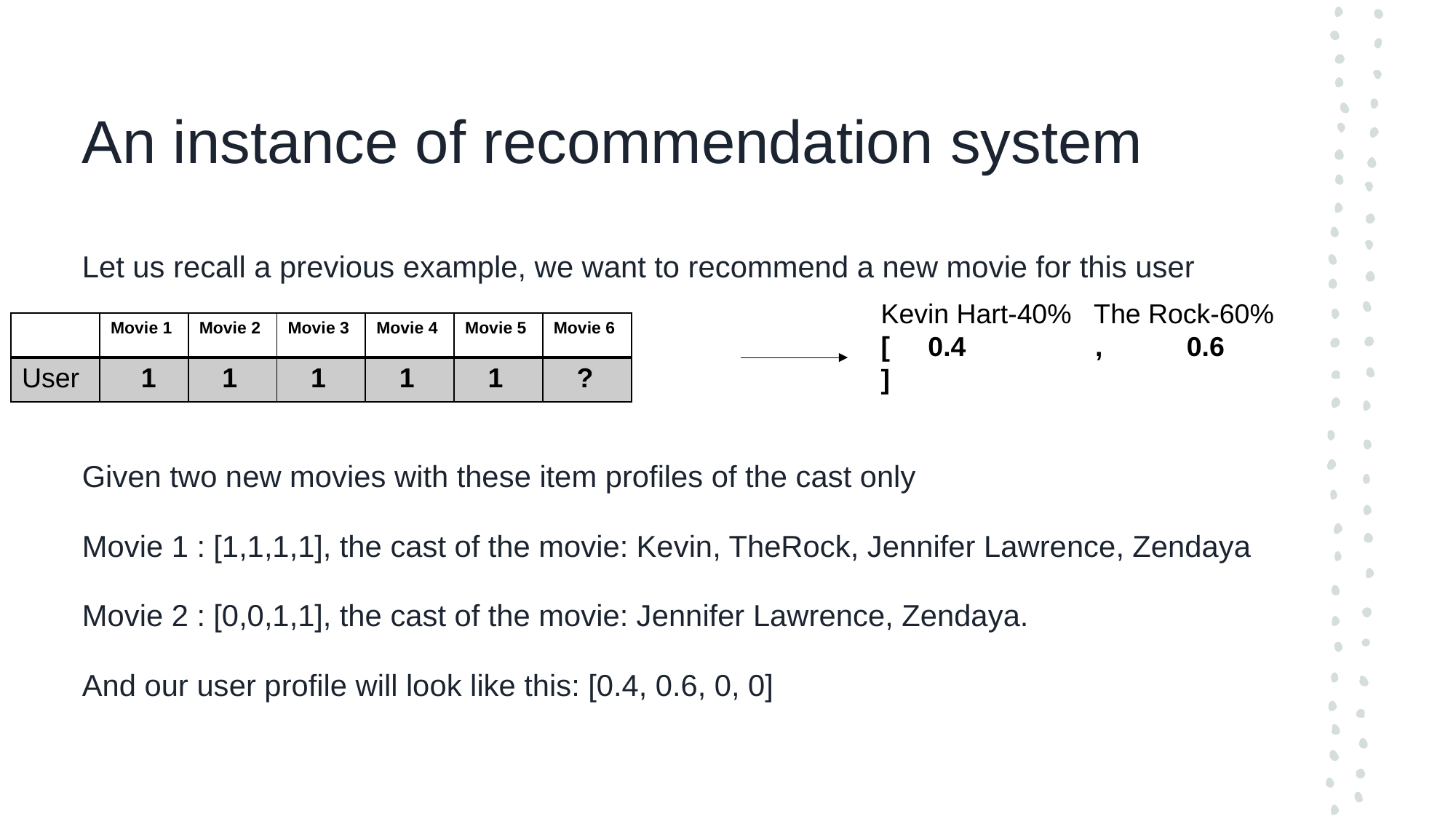

# An instance of recommendation system
Let us recall a previous example, we want to recommend a new movie for this user

Given two new movies with these item profiles of the cast only
Movie 1 : [1,1,1,1], the cast of the movie: Kevin, TheRock, Jennifer Lawrence, Zendaya
Movie 2 : [0,0,1,1], the cast of the movie: Jennifer Lawrence, Zendaya.
And our user profile will look like this: [0.4, 0.6, 0, 0]
Kevin Hart-40%   The Rock-60%
[     0.4                 ,           0.6        ]
|  | Movie 1 | Movie 2 | Movie 3 | Movie 4 | Movie 5 | Movie 6 |
| --- | --- | --- | --- | --- | --- | --- |
| User | 1 | 1 | 1 | 1 | 1 | ? |